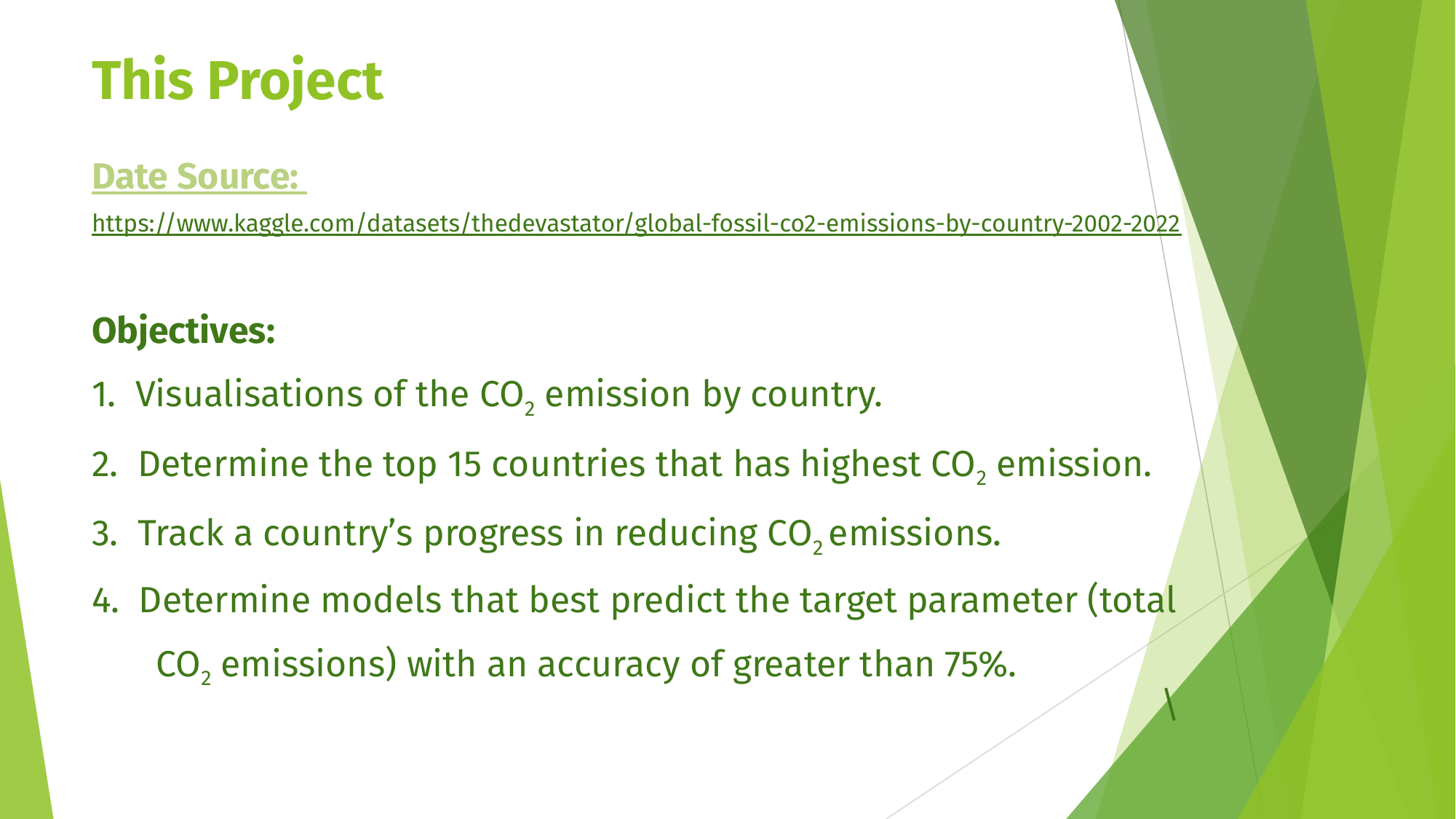

# This Project
Date Source:
https://www.kaggle.com/datasets/thedevastator/global-fossil-co2-emissions-by-country-2002-2022
Objectives:
1.  Visualisations of the CO2 emission by country.
2.  Determine the top 15 countries that has highest CO2 emission.
3.  Track a country’s progress in reducing CO2 emissions.
4.  Determine models that best predict the target parameter (total CO2 emissions) with an accuracy of greater than 75%.
\